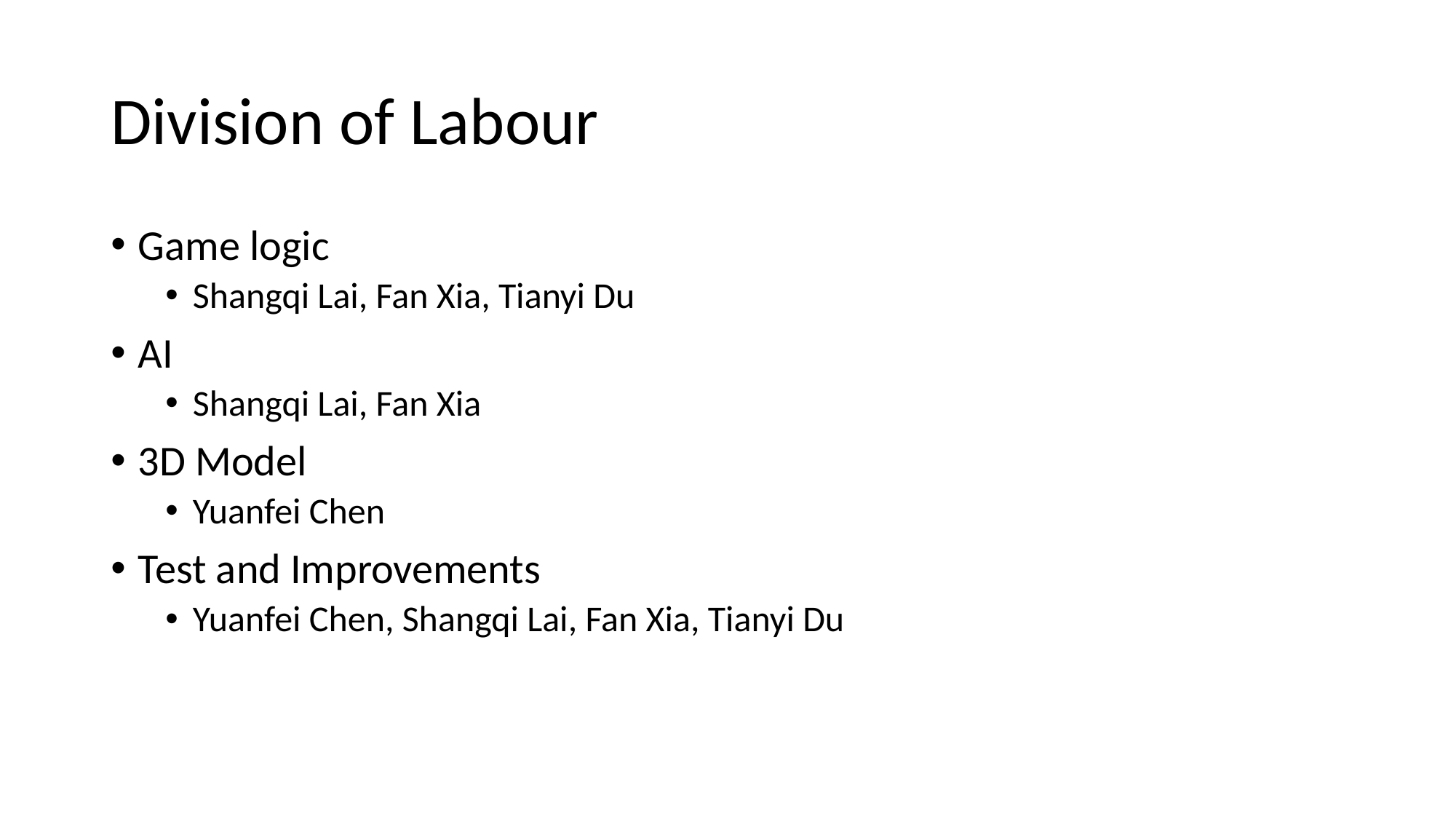

# Division of Labour
Game logic
Shangqi Lai, Fan Xia, Tianyi Du
AI
Shangqi Lai, Fan Xia
3D Model
Yuanfei Chen
Test and Improvements
Yuanfei Chen, Shangqi Lai, Fan Xia, Tianyi Du